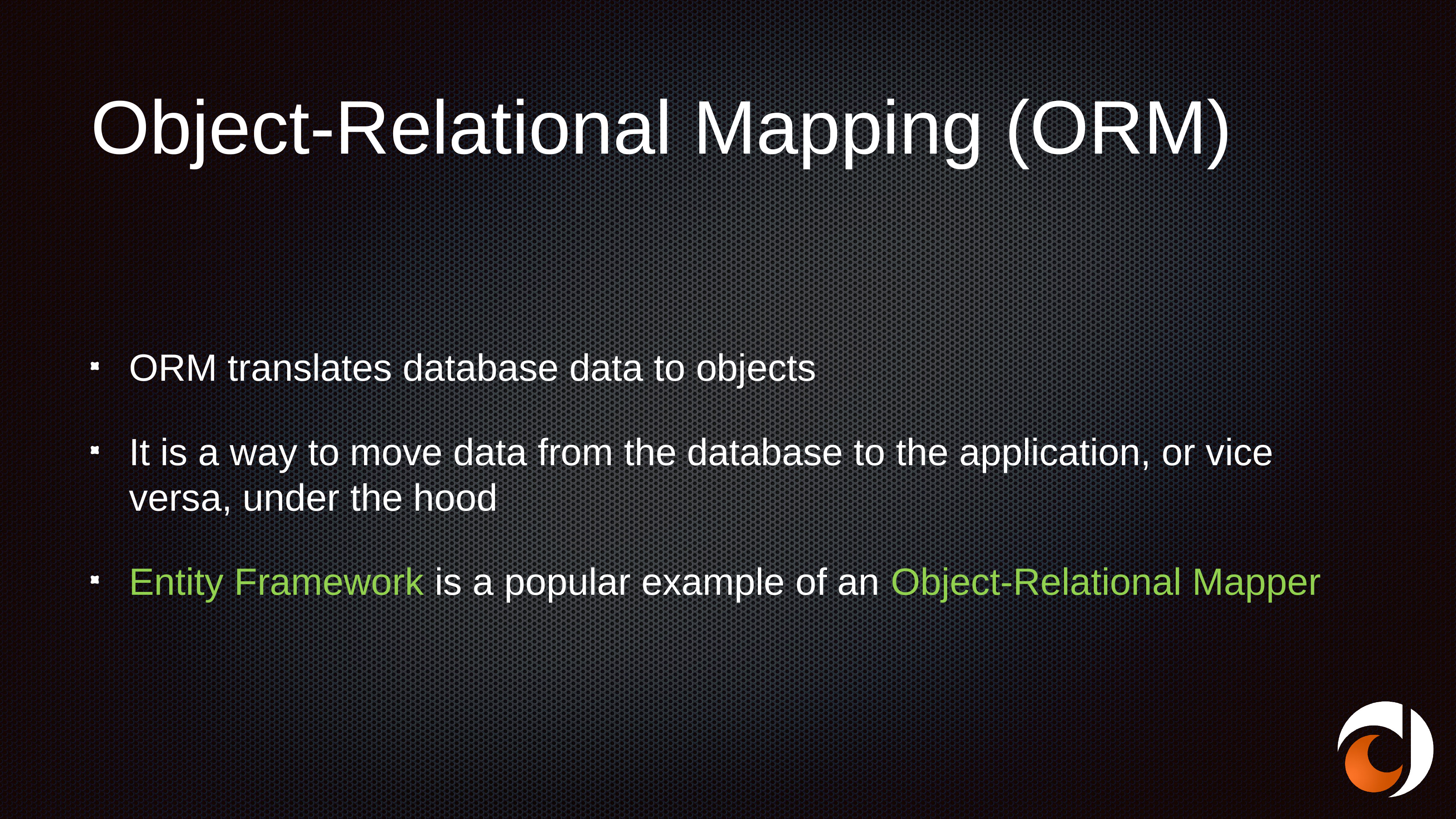

# Object-Relational Mapping (ORM)
ORM translates database data to objects
It is a way to move data from the database to the application, or vice versa, under the hood
Entity Framework is a popular example of an Object-Relational Mapper